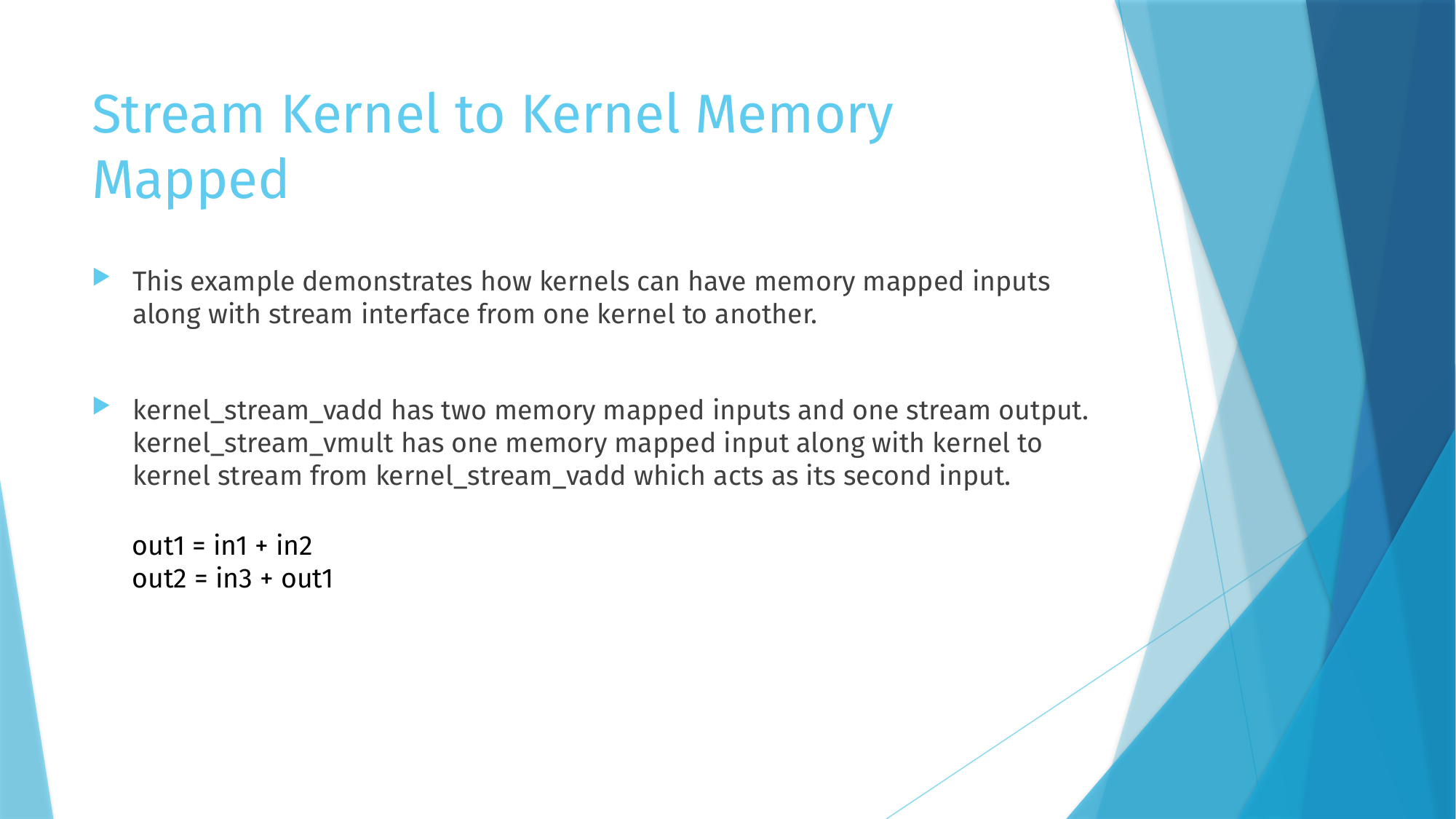

# Stream Kernel to Kernel Memory Mapped
This example demonstrates how kernels can have memory mapped inputs along with stream interface from one kernel to another.

kernel_stream_vadd has two memory mapped inputs and one stream output. kernel_stream_vmult has one memory mapped input along with kernel to kernel stream from kernel_stream_vadd which acts as its second input.
out1 = in1 + in2
out2 = in3 + out1